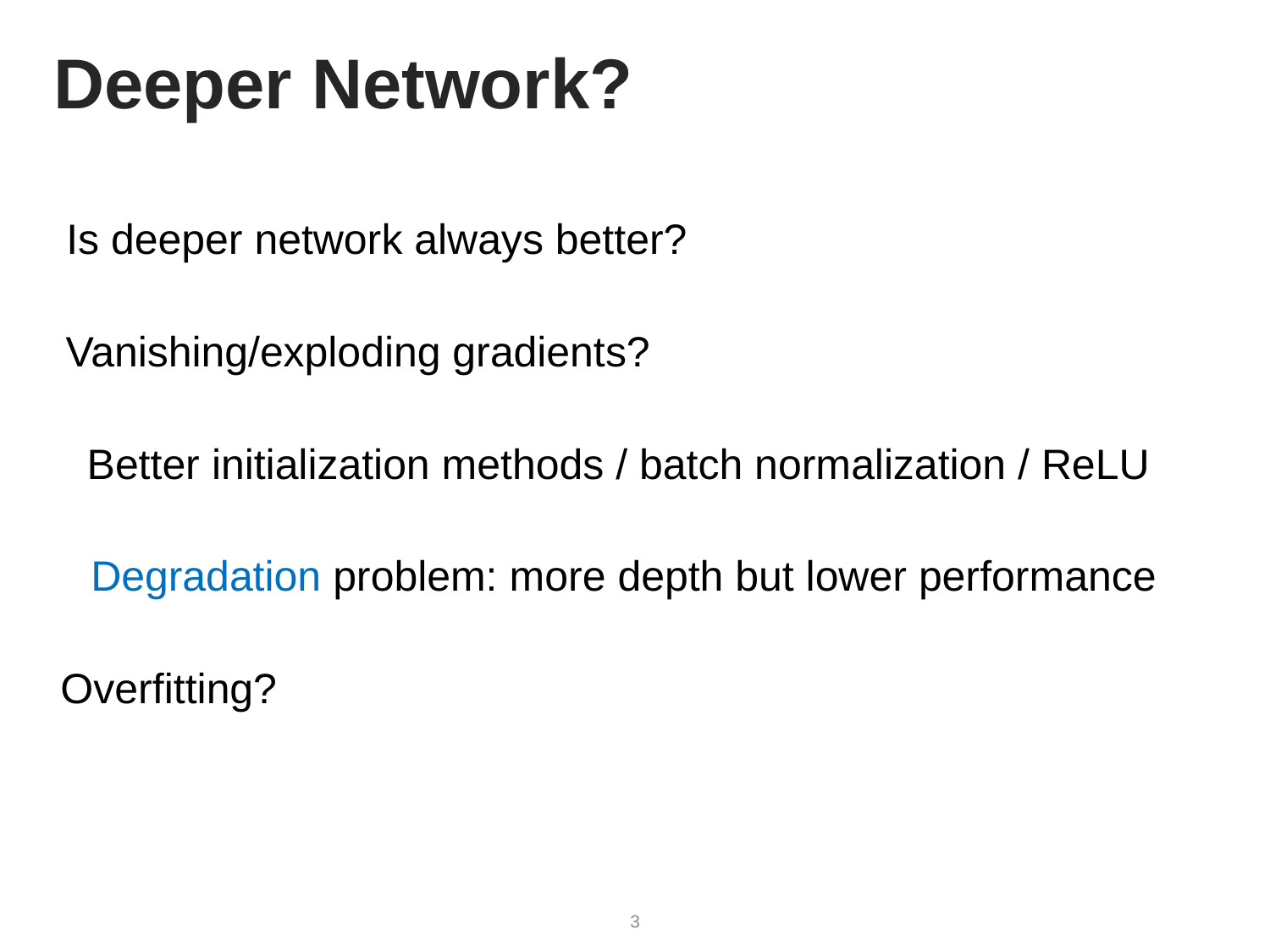

# Deeper Network?
Is deeper network always better?
Vanishing/exploding gradients?
Better initialization methods / batch normalization / ReLU
Degradation problem: more depth but lower performance
Overfitting?
3